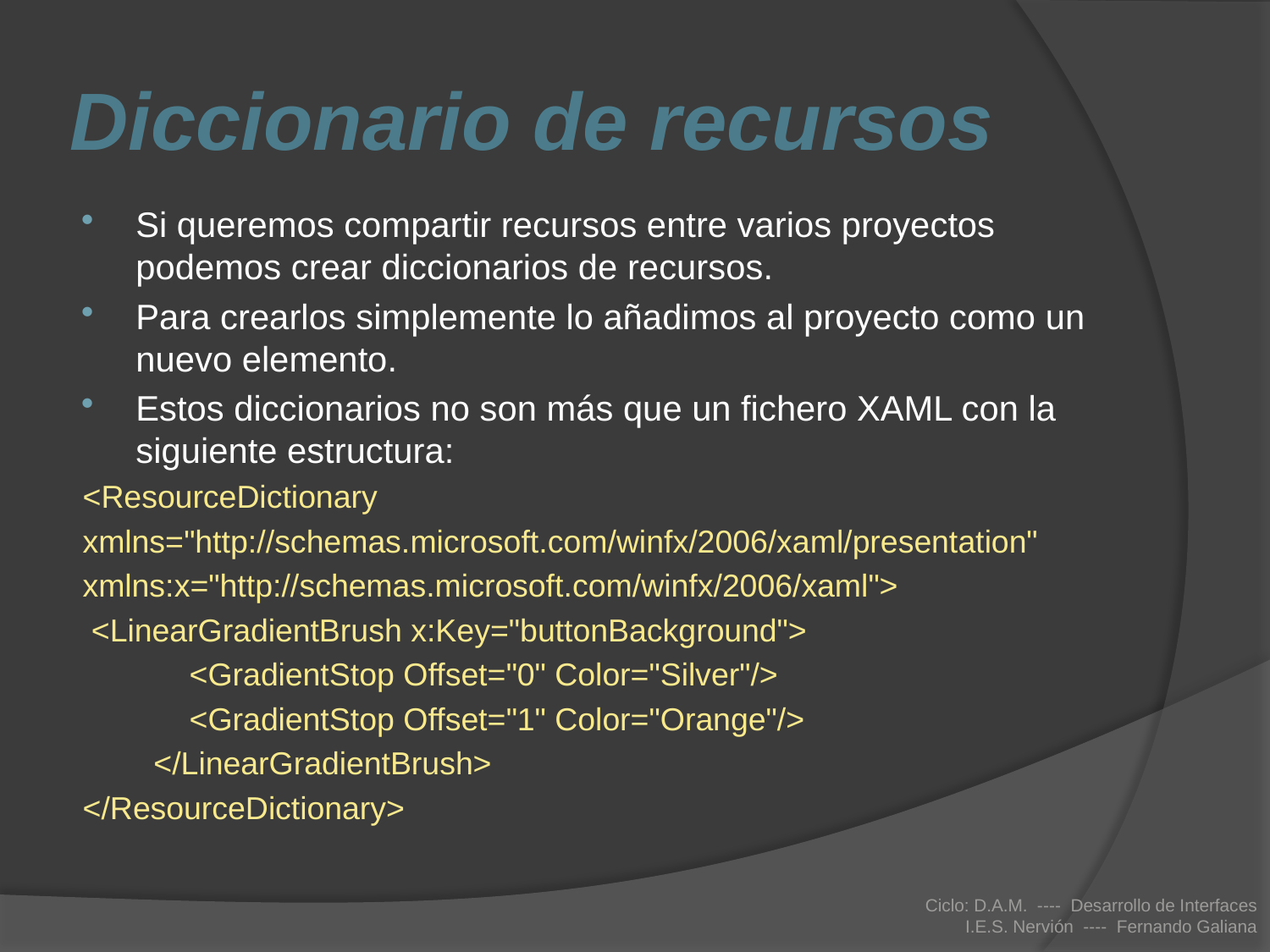

# Diccionario de recursos
Si queremos compartir recursos entre varios proyectos podemos crear diccionarios de recursos.
Para crearlos simplemente lo añadimos al proyecto como un nuevo elemento.
Estos diccionarios no son más que un fichero XAML con la siguiente estructura:
<ResourceDictionary
xmlns="http://schemas.microsoft.com/winfx/2006/xaml/presentation"
xmlns:x="http://schemas.microsoft.com/winfx/2006/xaml">
 <LinearGradientBrush x:Key="buttonBackground">
            <GradientStop Offset="0" Color="Silver"/>
            <GradientStop Offset="1" Color="Orange"/>
        </LinearGradientBrush>
</ResourceDictionary>

Ciclo: D.A.M.  ----  Desarrollo de Interfaces
I.E.S. Nervión  ----  Fernando Galiana